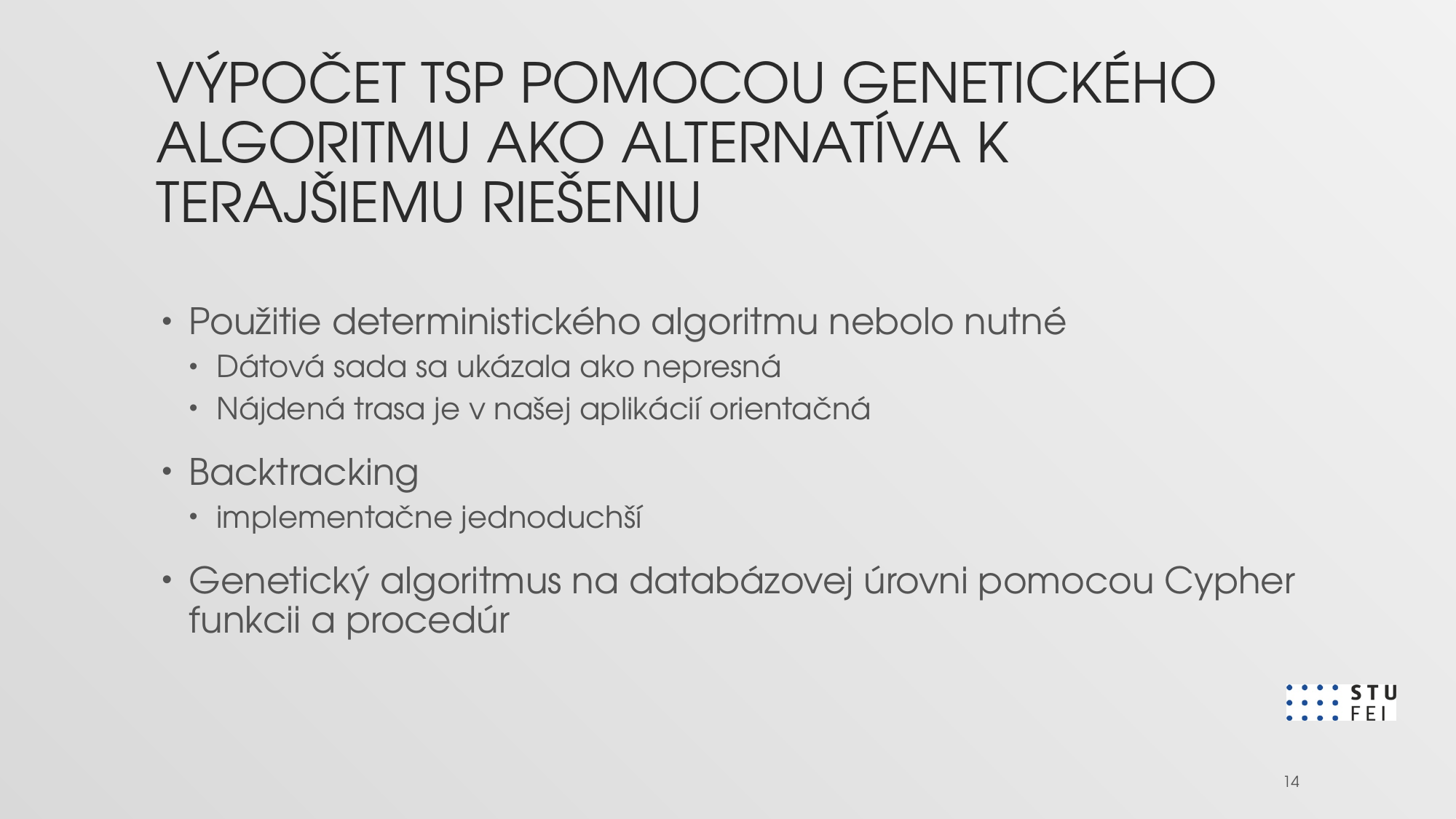

# Výpočet TSP pomocou genetického algoritmu ako alternatíva k terajšiemu riešeniu
Použitie deterministického algoritmu nebolo nutné
Dátová sada sa ukázala ako nepresná
Nájdená trasa je v našej aplikácií orientačná
Backtracking
implementačne jednoduchší
Genetický algoritmus na databázovej úrovni pomocou Cypher funkcii a procedúr
14